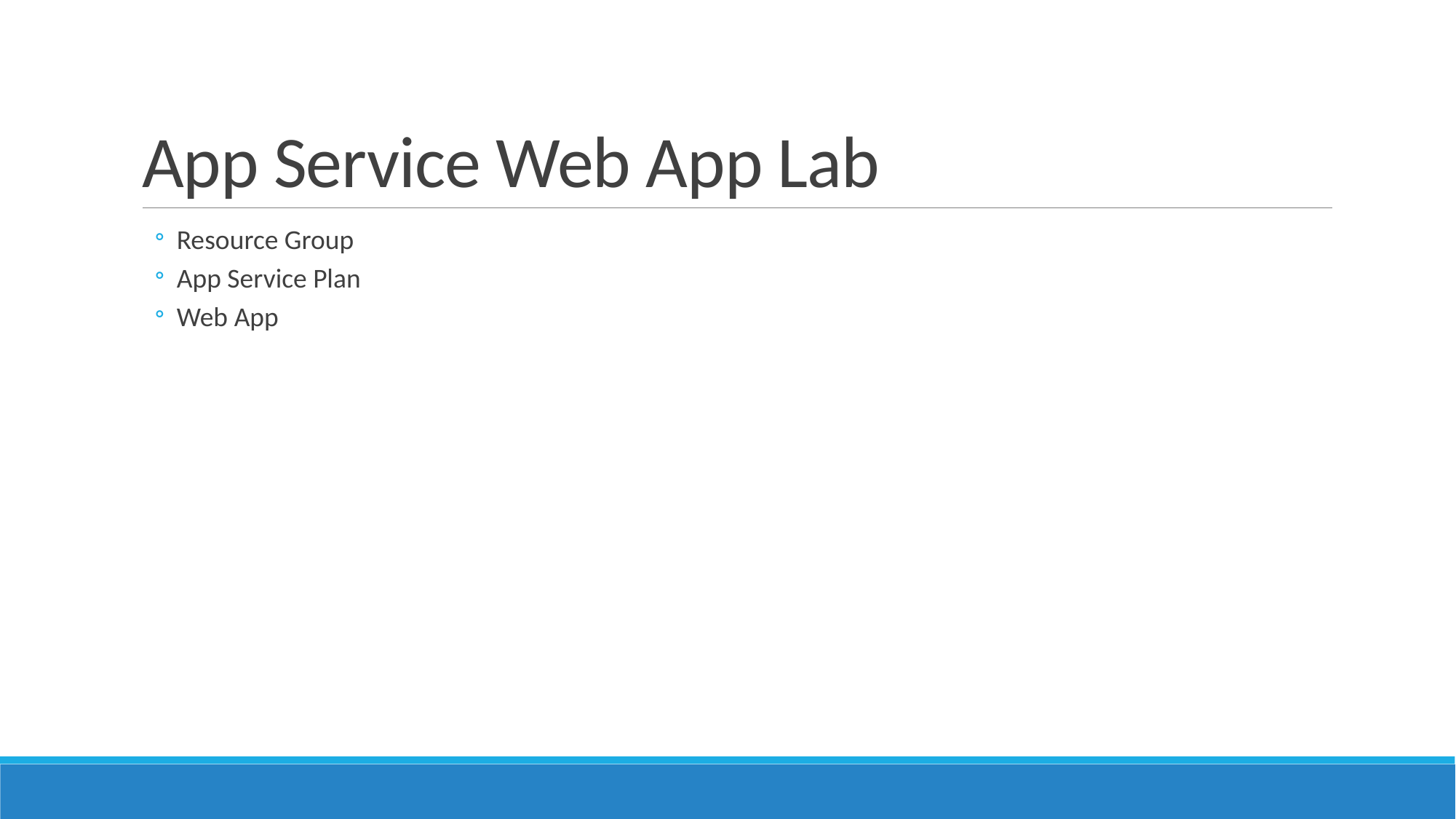

# App Service Web App Lab
Resource Group
App Service Plan
Web App